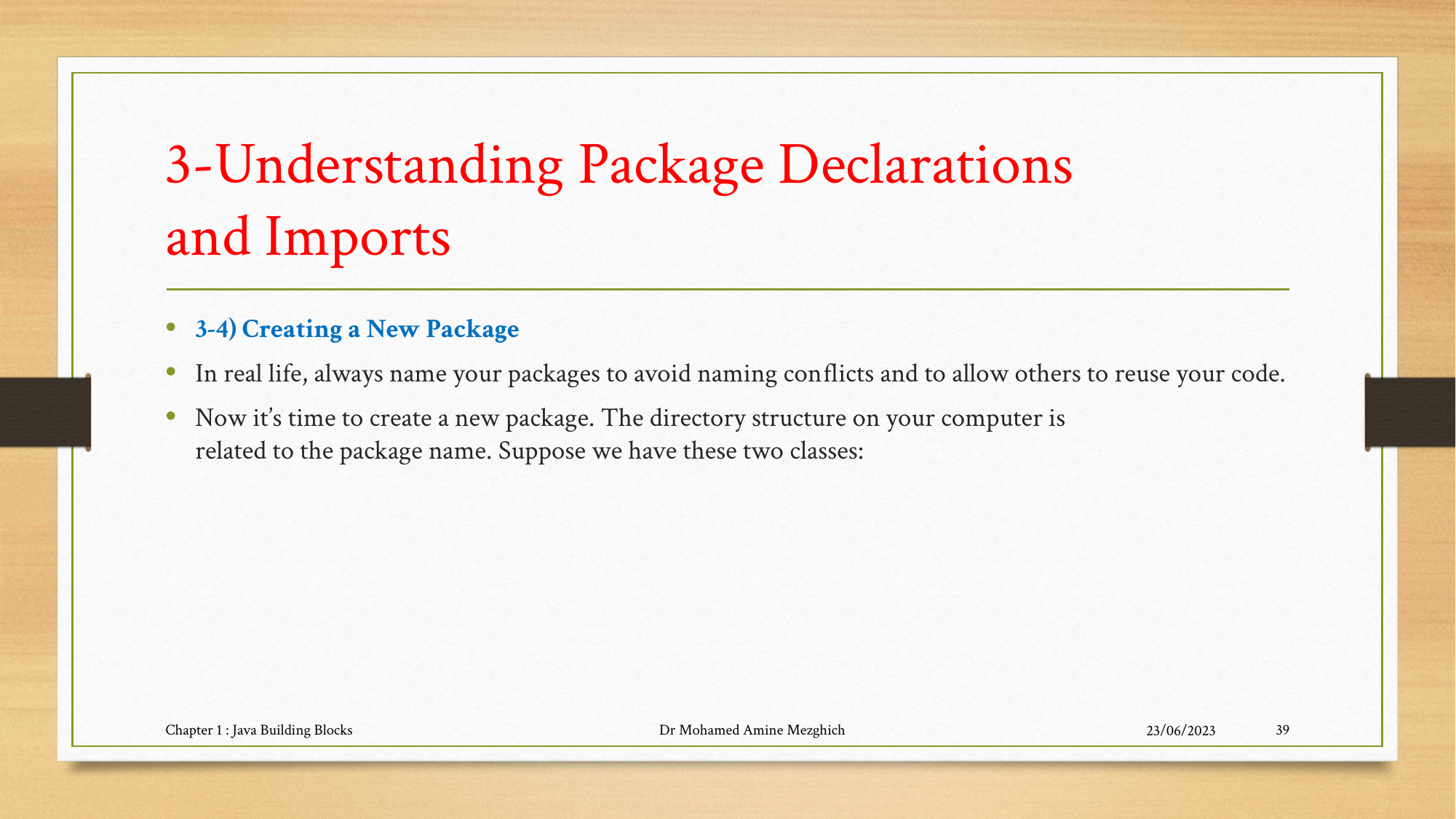

# 3-Understanding Package Declarations and Imports
3-4) Creating a New Package
In real life, always name your packages to avoid naming conﬂicts and to allow others to reuse your code.
Now it’s time to create a new package. The directory structure on your computer is
related to the package name. Suppose we have these two classes:
Chapter 1 : Java Building Blocks                                                                                         Dr Mohamed Amine Mezghich
23/06/2023
39